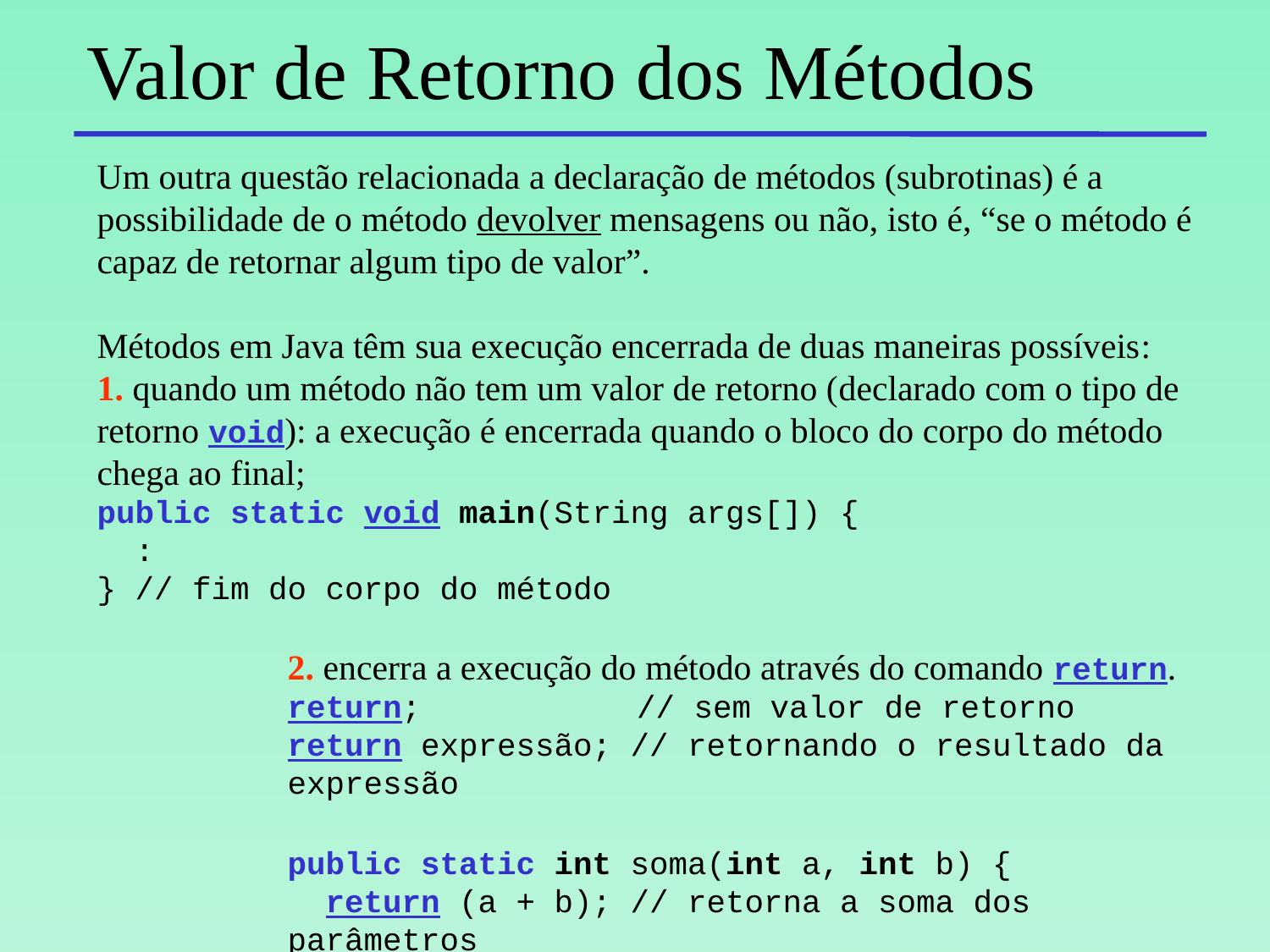

# Valor de Retorno dos Métodos

Um outra questão relacionada a declaração de métodos (subrotinas) é a possibilidade de o método devolver mensagens ou não, isto é, “se o método é capaz de retornar algum tipo de valor”.

Métodos em Java têm sua execução encerrada de duas maneiras possíveis:
1. quando um método não tem um valor de retorno (declarado com o tipo de retorno void): a execução é encerrada quando o bloco do corpo do método chega ao final;
public static void main(String args[]) {
  :
} // fim do corpo do método

2. encerra a execução do método através do comando return.
return;	     // sem valor de retorno
return expressão; // retornando o resultado da expressão

public static int soma(int a, int b) {
  return (a + b); // retorna a soma dos parâmetros
}